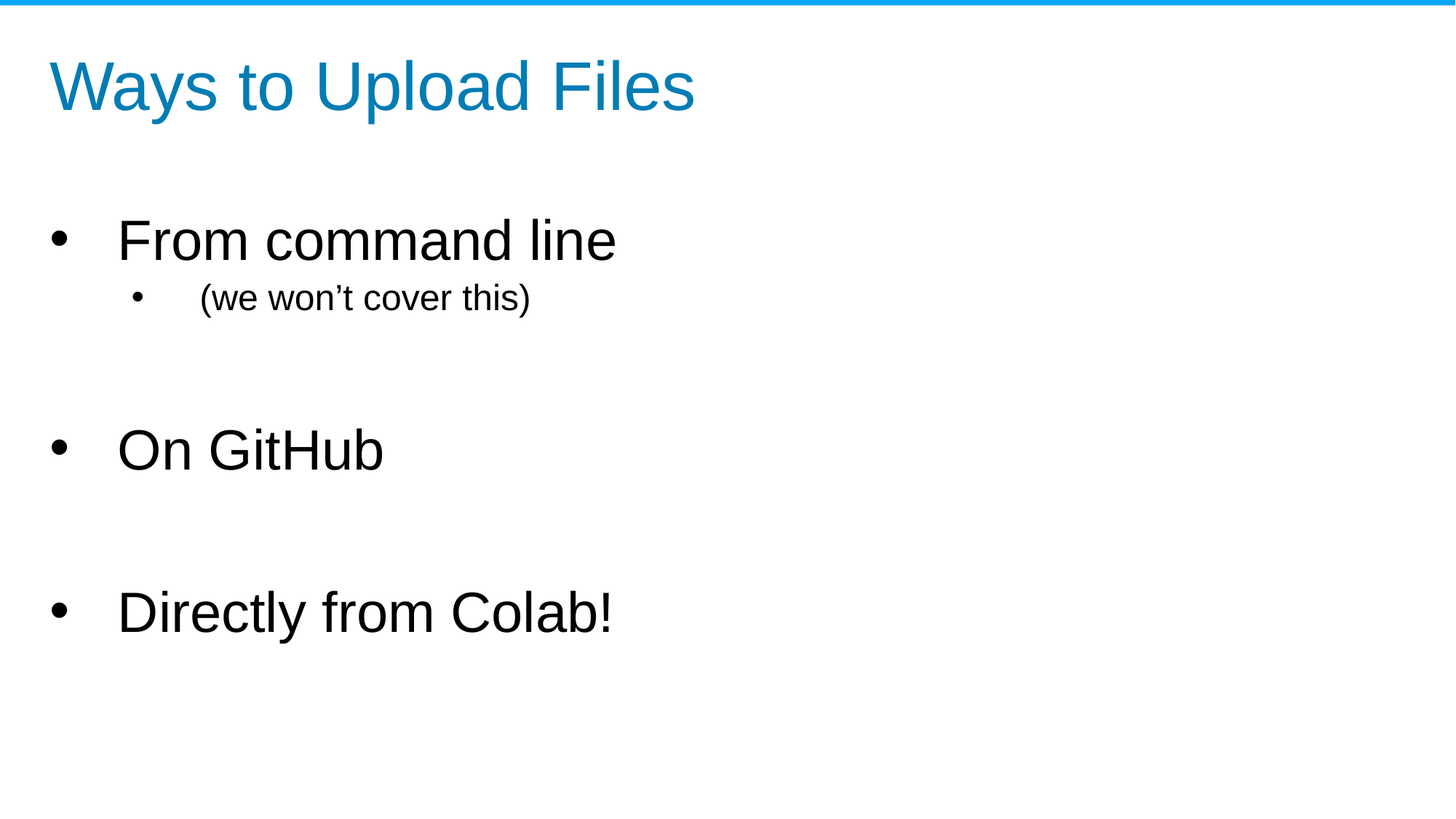

Ways to Upload Files
From command line
(we won’t cover this)

On GitHub

Directly from Colab!